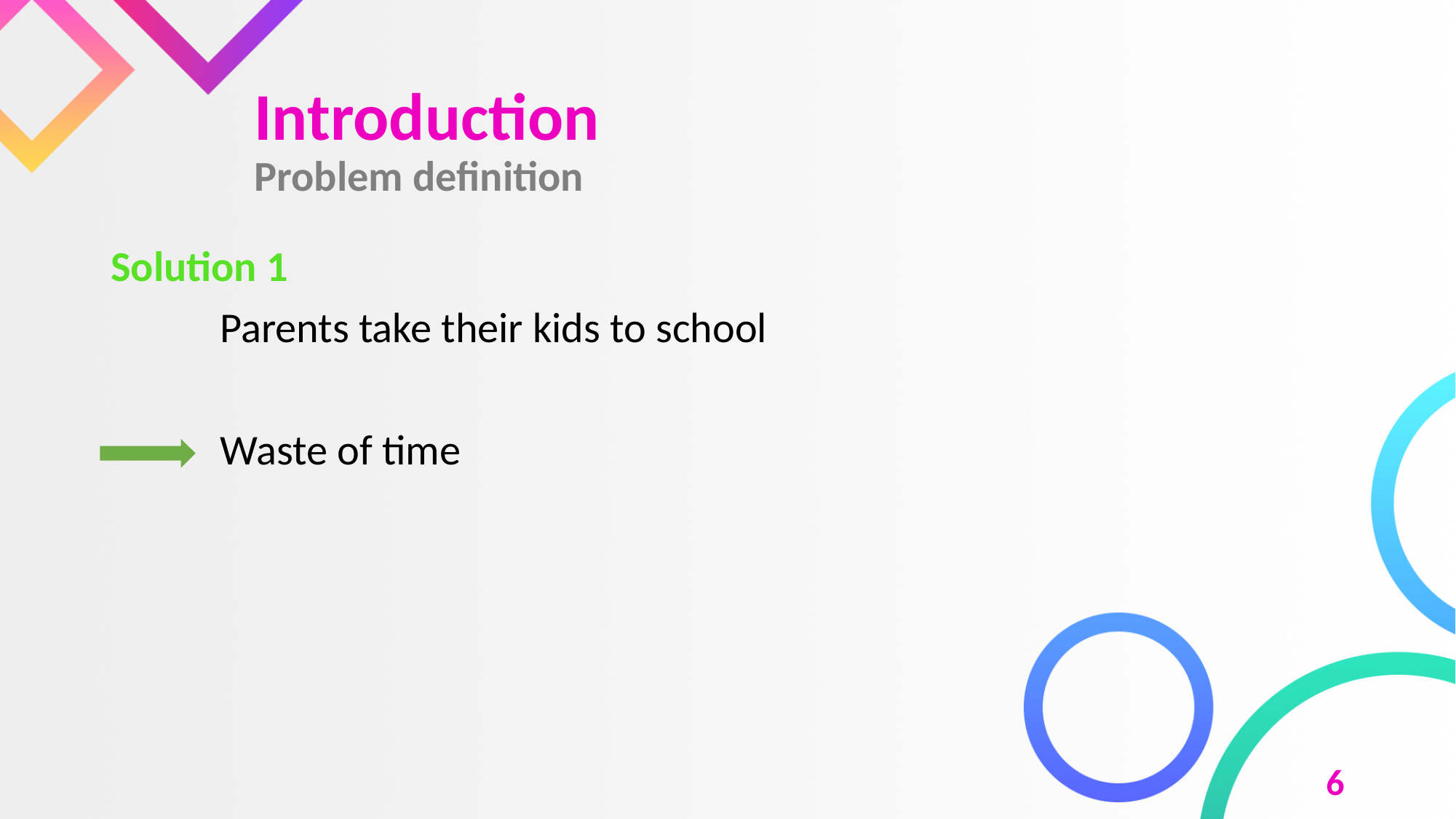

# Introduction Problem definition
Solution 1
	Parents take their kids to school

	Waste of time

6